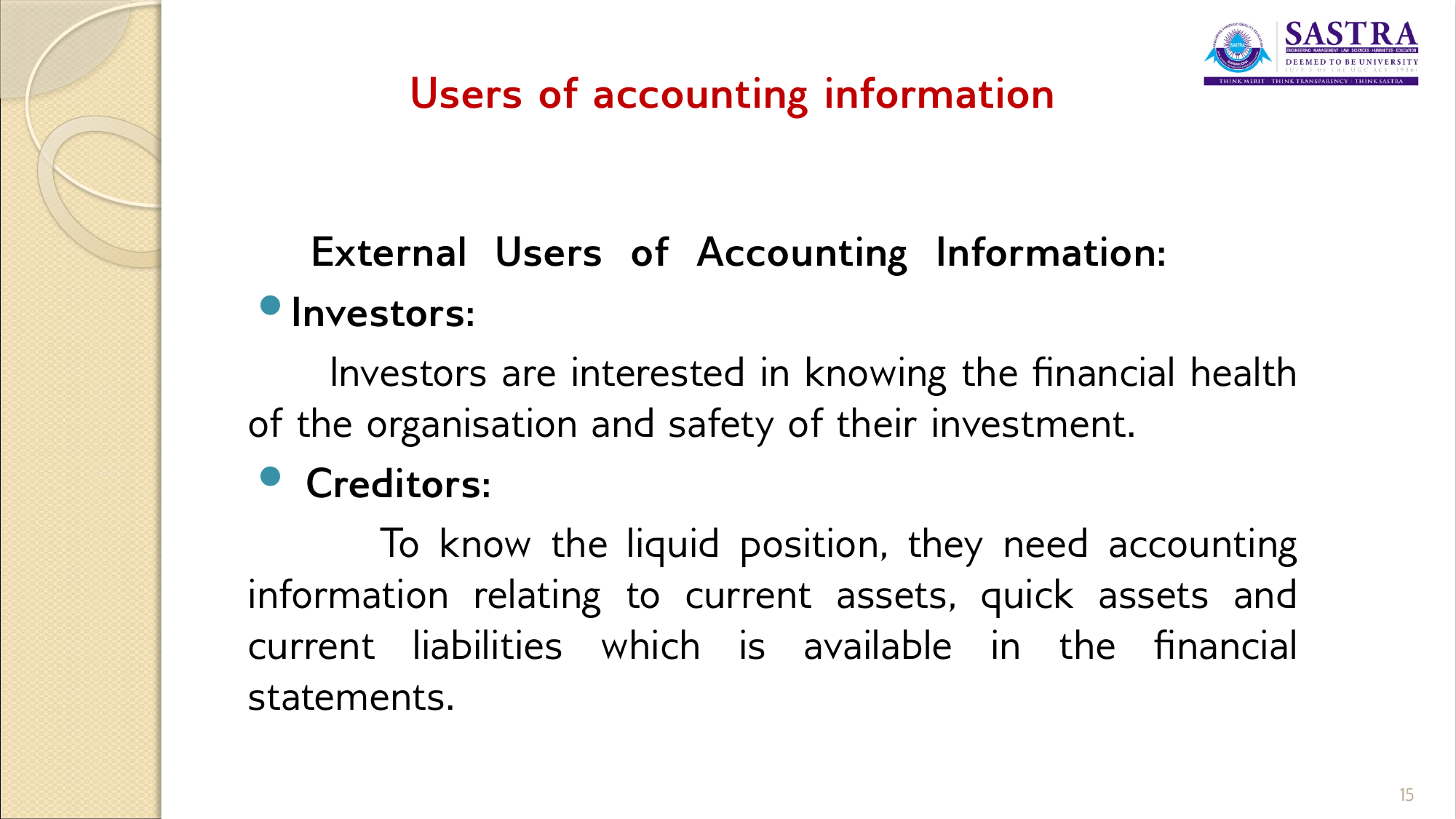

# Users of accounting information
      External  Users  of  Accounting  Information:
Investors:
      Investors are interested in knowing the financial health of the organisation and safety of their investment.
 Creditors:
       To know the liquid position, they need accounting information relating to current assets, quick assets and current liabilities which is available in the financial statements.

15